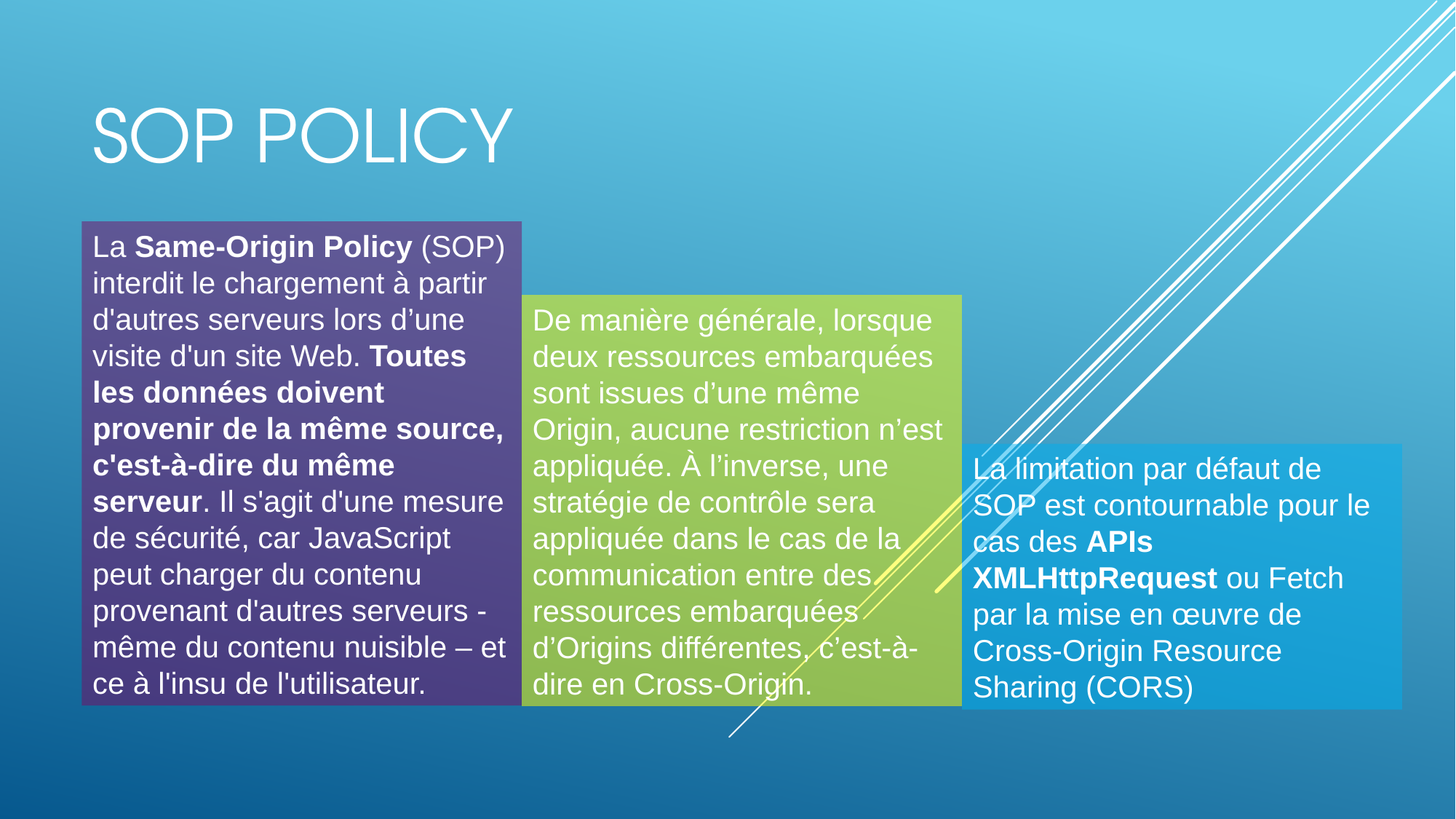

# SOP policy
La Same-Origin Policy (SOP) interdit le chargement à partir d'autres serveurs lors d’une visite d'un site Web. Toutes les données doivent provenir de la même source, c'est-à-dire du même serveur. Il s'agit d'une mesure de sécurité, car JavaScript peut charger du contenu provenant d'autres serveurs - même du contenu nuisible – et ce à l'insu de l'utilisateur.
De manière générale, lorsque deux ressources embarquées sont issues d’une même Origin, aucune restriction n’est appliquée. À l’inverse, une stratégie de contrôle sera appliquée dans le cas de la communication entre des ressources embarquées d’Origins différentes, c’est-à-dire en Cross-Origin.
La limitation par défaut de SOP est contournable pour le cas des APIs XMLHttpRequest ou Fetch par la mise en œuvre de Cross-Origin Resource Sharing (CORS)